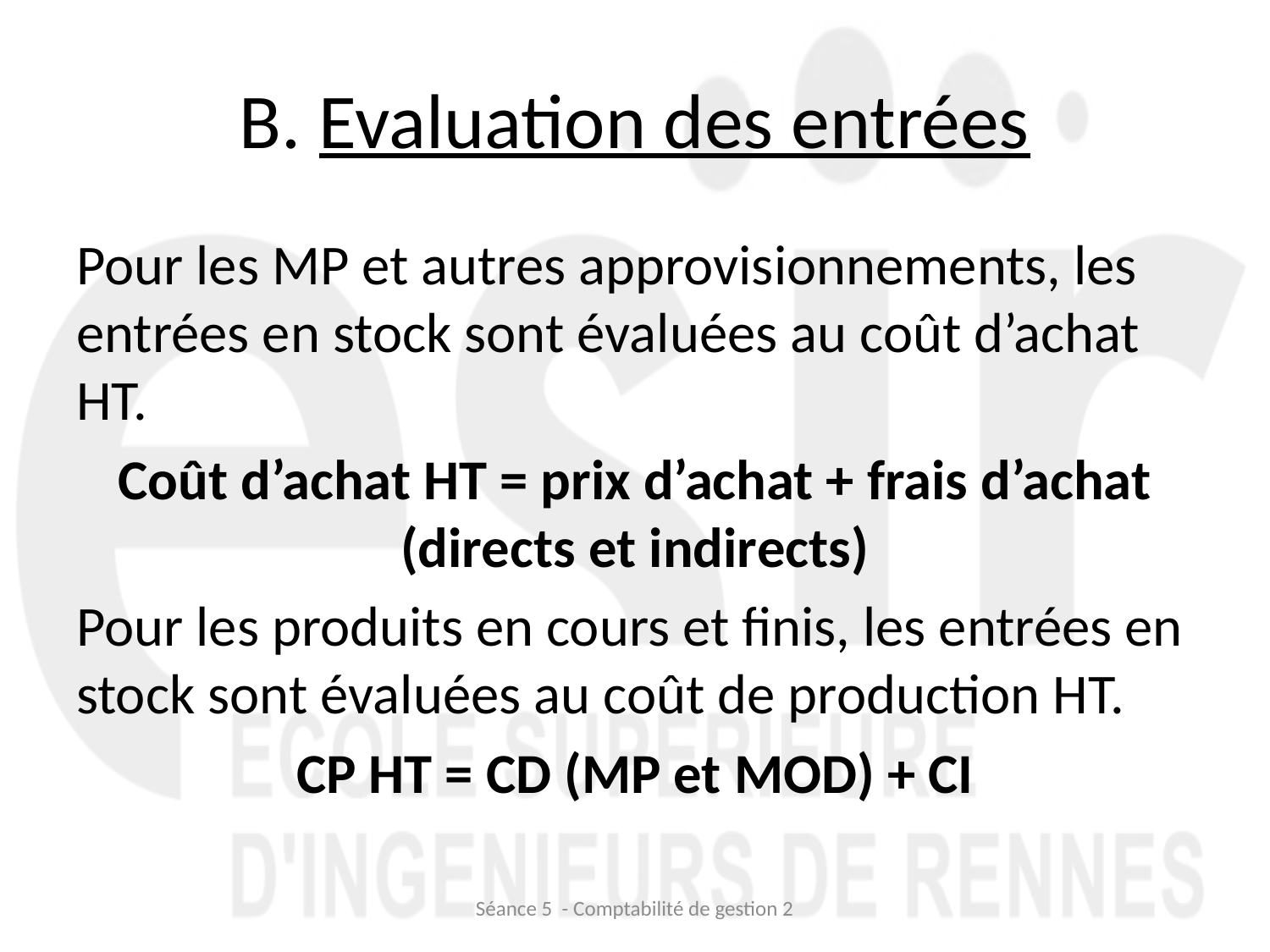

# B. Evaluation des entrées
Pour les MP et autres approvisionnements, les entrées en stock sont évaluées au coût d’achat HT.
Coût d’achat HT = prix d’achat + frais d’achat (directs et indirects)
Pour les produits en cours et finis, les entrées en stock sont évaluées au coût de production HT.
CP HT = CD (MP et MOD) + CI
Séance 5  - Comptabilité de gestion 2